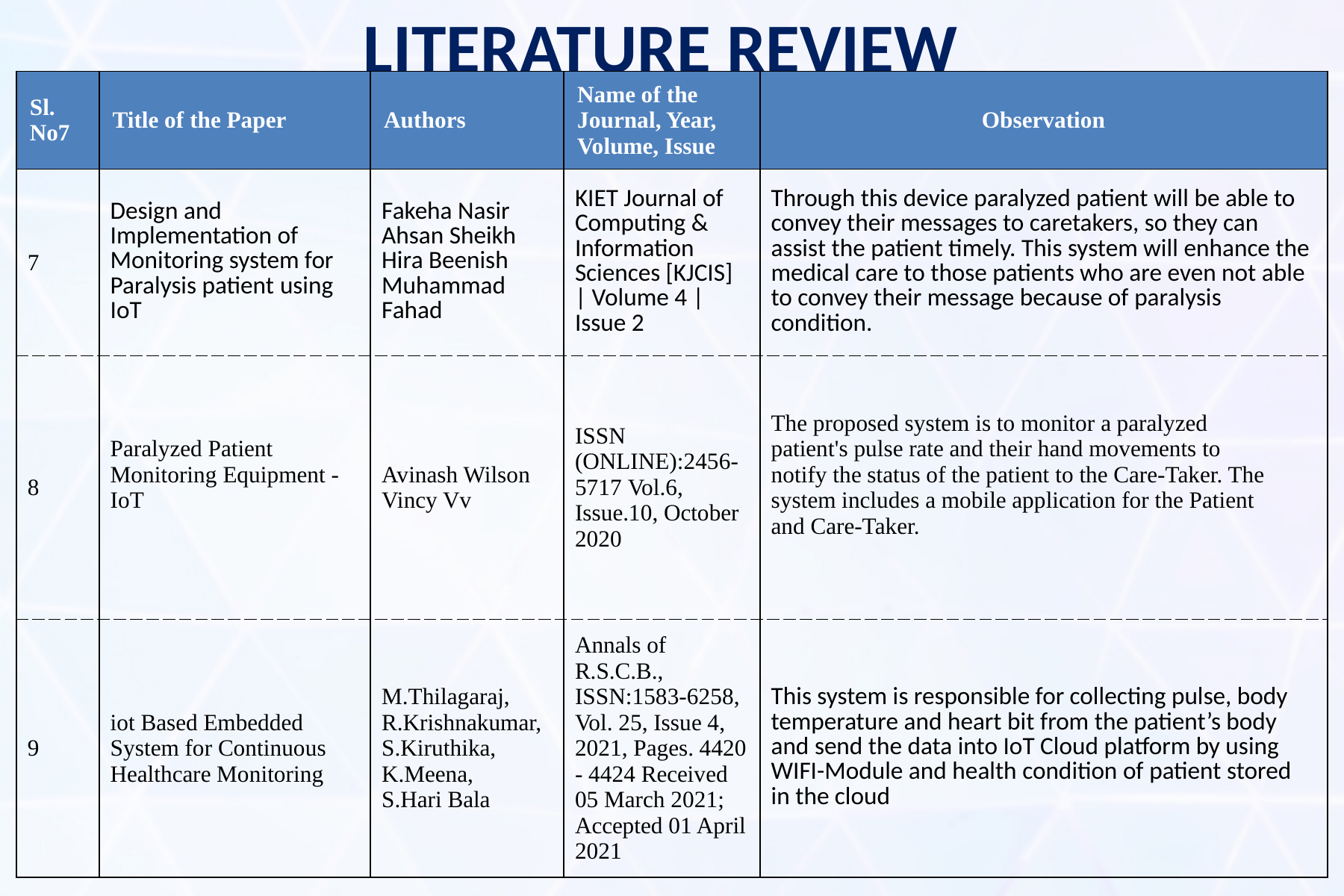

# LITERATURE REVIEW
| Sl. No7 | Title of the Paper | Authors | Name of the Journal, Year, Volume, Issue | Observation |
| --- | --- | --- | --- | --- |
| 7 | Design and Implementation of Monitoring system for Paralysis patient using IoT | Fakeha Nasir Ahsan Sheikh Hira Beenish Muhammad Fahad | KIET Journal of Computing & Information Sciences [KJCIS] | Volume 4 | Issue 2 | Through this device paralyzed patient will be able to convey their messages to caretakers, so they can assist the patient timely. This system will enhance the medical care to those patients who are even not able to convey their message because of paralysis condition. |
| 8 | Paralyzed Patient Monitoring Equipment -IoT | Avinash Wilson Vincy Vv | ISSN (ONLINE):2456-5717 Vol.6, Issue.10, October 2020 | The proposed system is to monitor a paralyzed patient's pulse rate and their hand movements to notify the status of the patient to the Care-Taker. The system includes a mobile application for the Patient and Care-Taker. |
| 9 | iot Based Embedded System for Continuous Healthcare Monitoring | M.Thilagaraj, R.Krishnakumar, S.Kiruthika, K.Meena, S.Hari Bala | Annals of R.S.C.B., ISSN:1583-6258, Vol. 25, Issue 4, 2021, Pages. 4420 - 4424 Received 05 March 2021; Accepted 01 April 2021 | This system is responsible for collecting pulse, body temperature and heart bit from the patient’s body and send the data into IoT Cloud platform by using WIFI-Module and health condition of patient stored in the cloud |